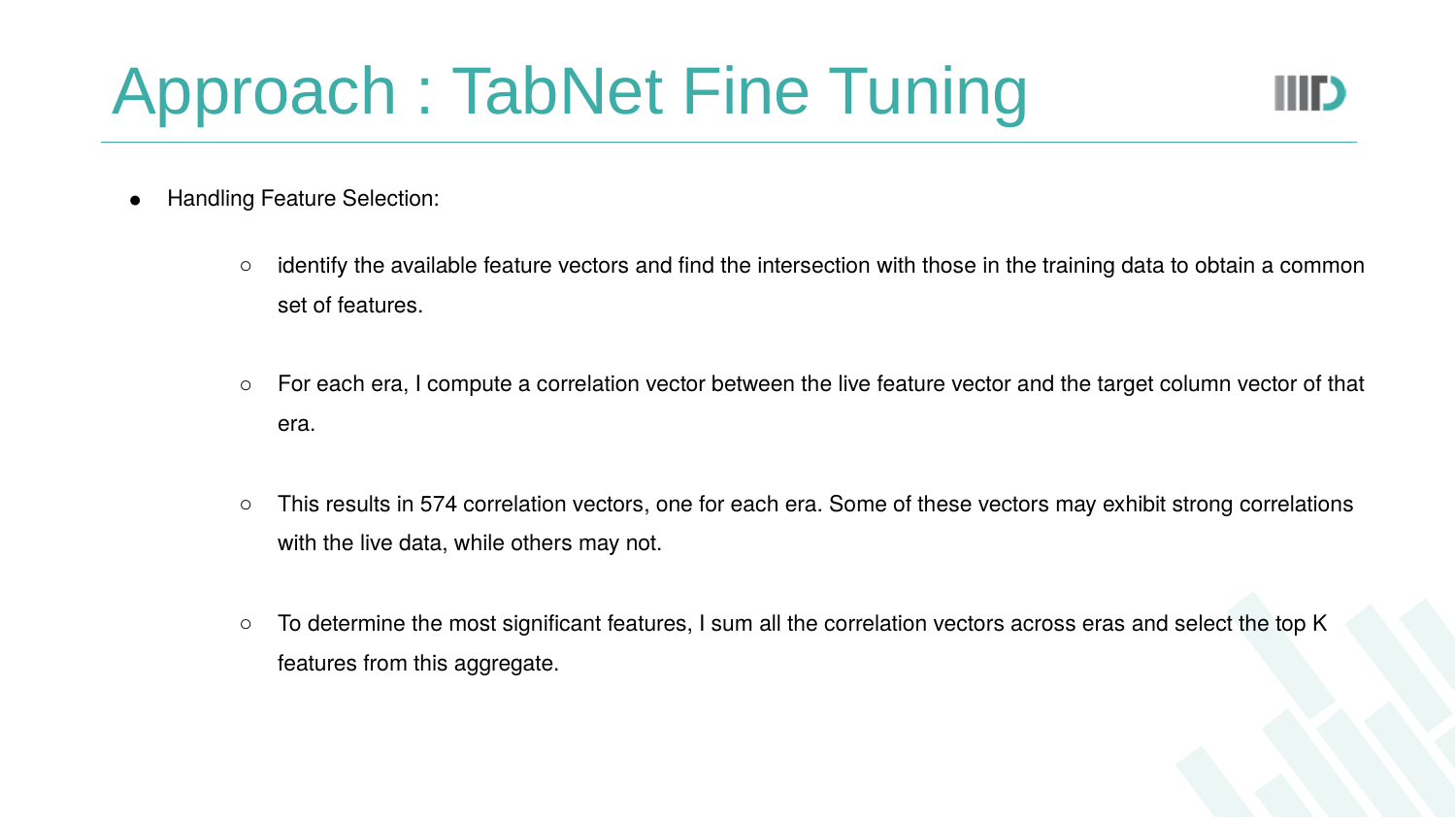

# Approach : TabNet Fine Tuning
Handling Feature Selection:
identify the available feature vectors and find the intersection with those in the training data to obtain a common set of features.
For each era, I compute a correlation vector between the live feature vector and the target column vector of that era.
This results in 574 correlation vectors, one for each era. Some of these vectors may exhibit strong correlations with the live data, while others may not.
To determine the most significant features, I sum all the correlation vectors across eras and select the top K features from this aggregate.